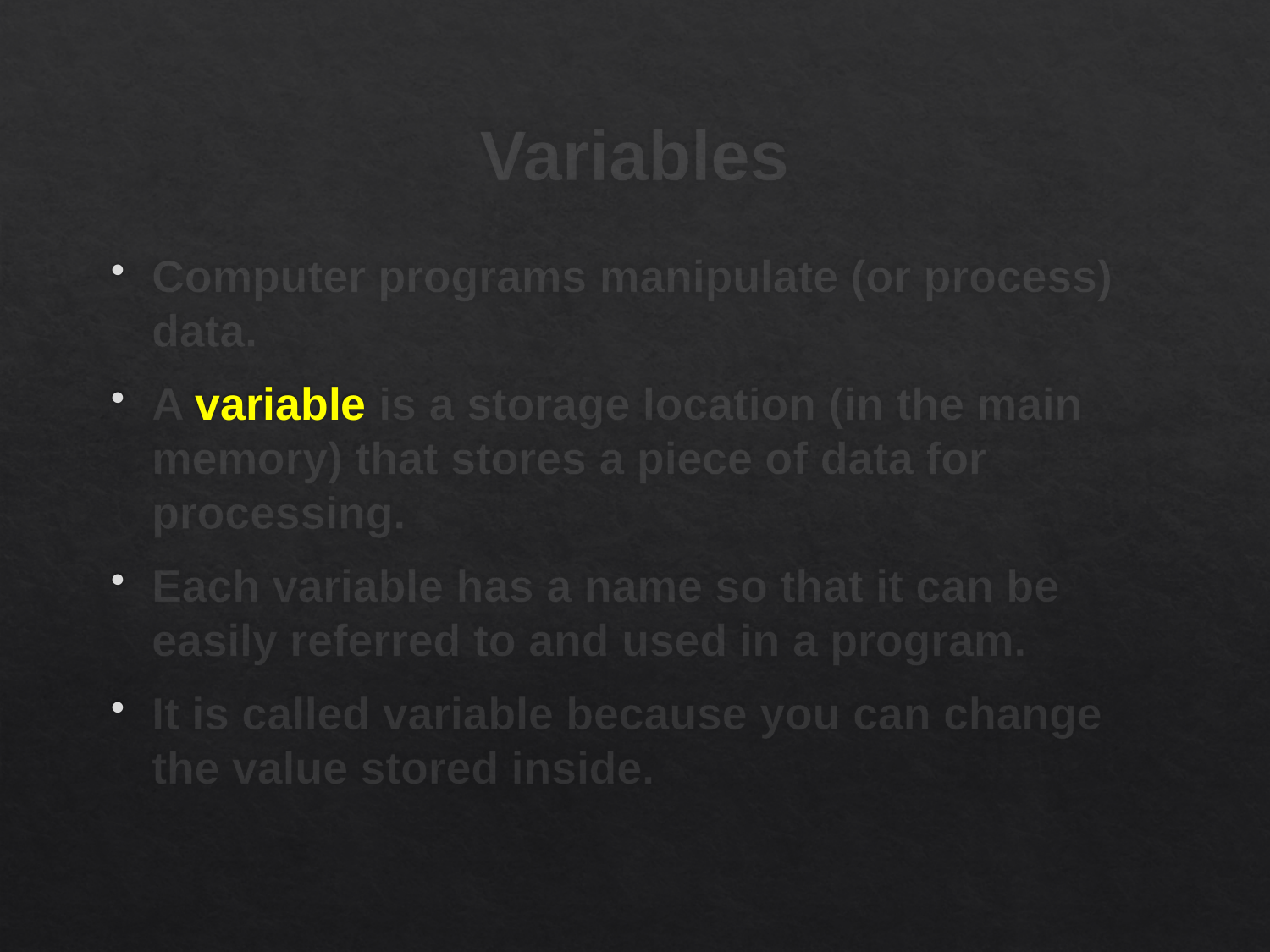

# Variables
Computer programs manipulate (or process) data.
A variable is a storage location (in the main memory) that stores a piece of data for processing.
Each variable has a name so that it can be easily referred to and used in a program.
It is called variable because you can change the value stored inside.